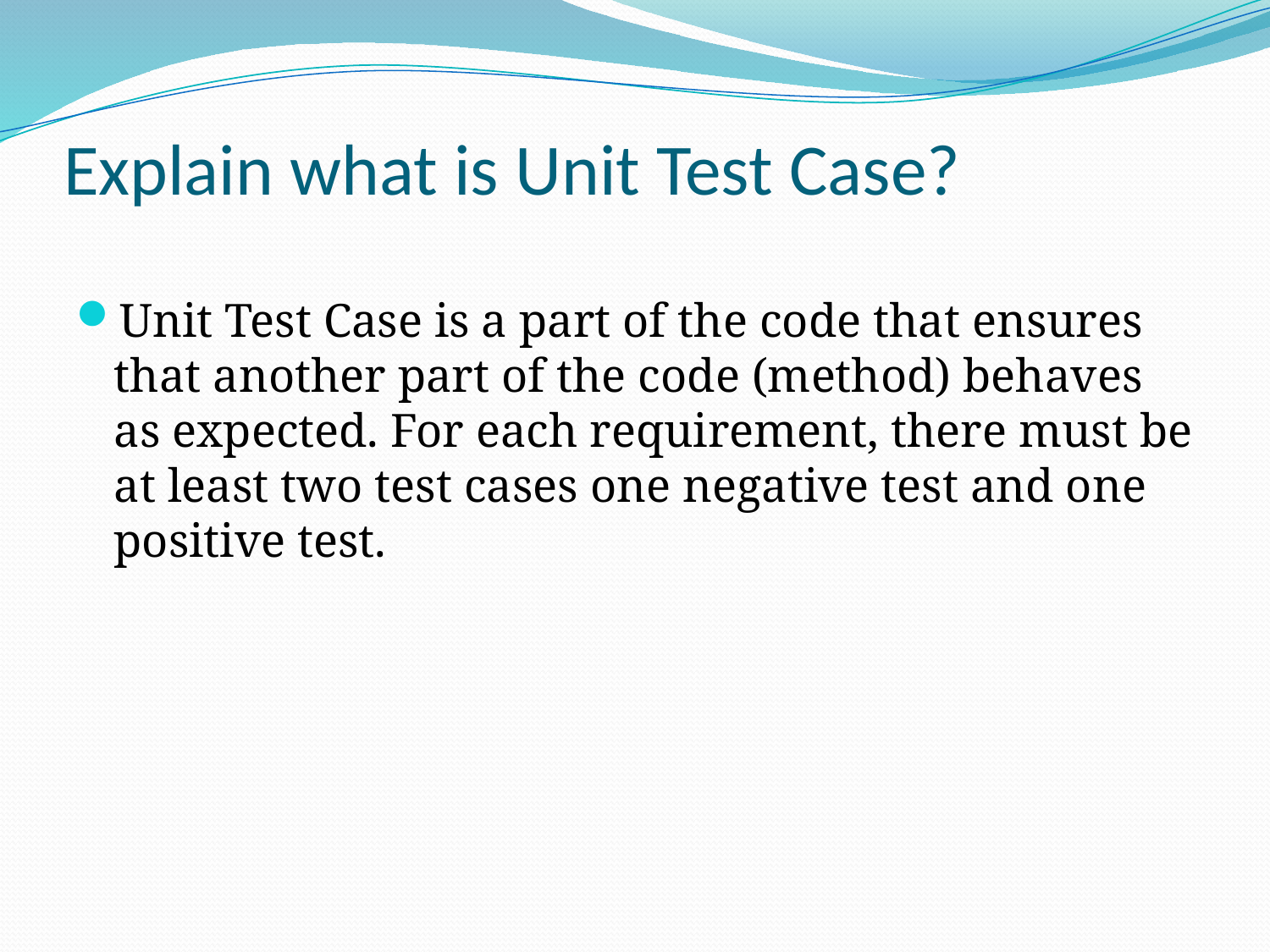

# Explain what is Unit Test Case?
Unit Test Case is a part of the code that ensures that another part of the code (method) behaves as expected. For each requirement, there must be at least two test cases one negative test and one positive test.